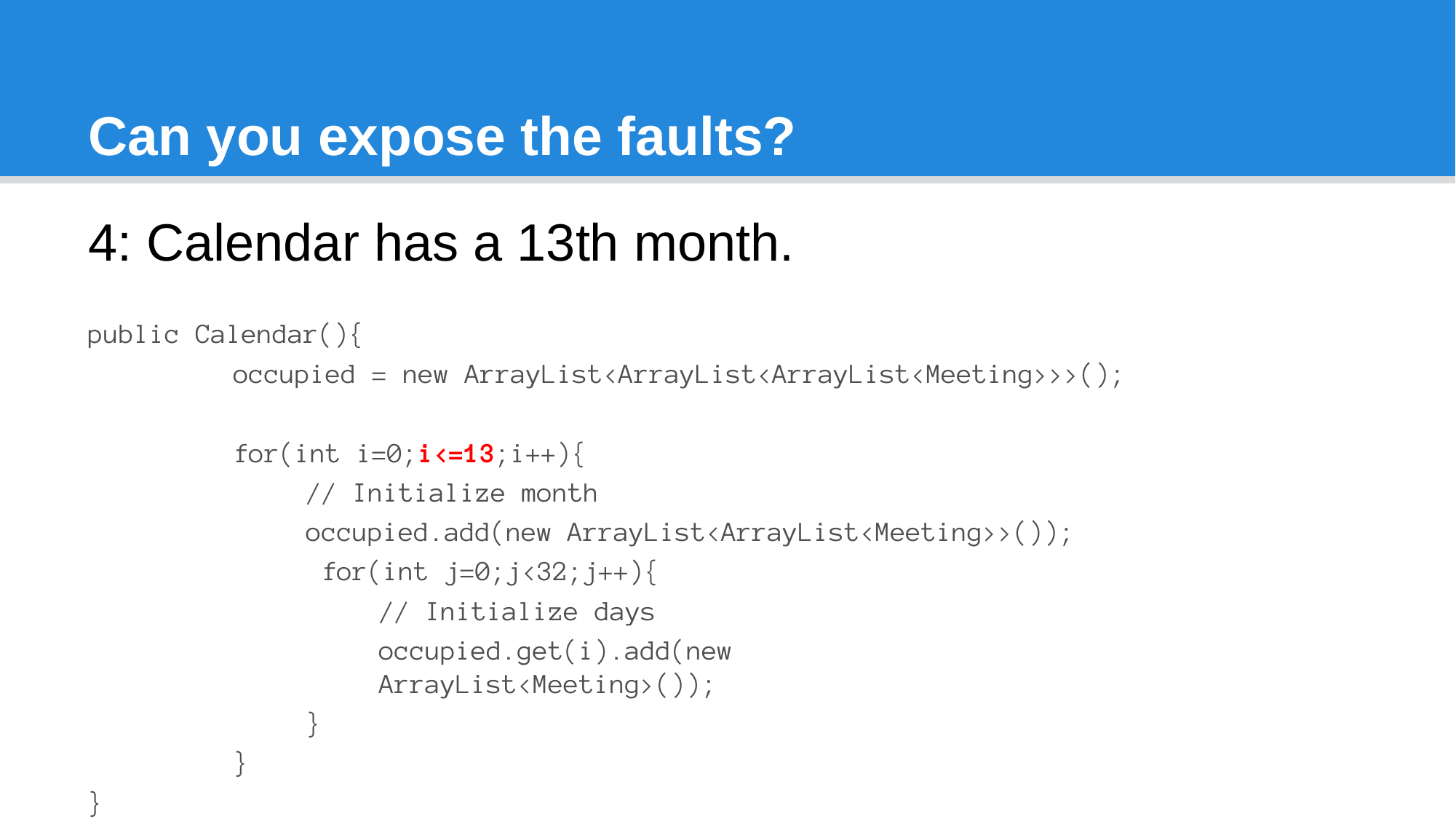

# Can you expose the faults?
4: Calendar has a 13th month.
public Calendar(){
occupied = new ArrayList<ArrayList<ArrayList<Meeting>>>();

for(int i=0;i<=13;i++){
// Initialize month
occupied.add(new ArrayList<ArrayList<Meeting>>());  for(int j=0;j<32;j++){
// Initialize days
occupied.get(i).add(new ArrayList<Meeting>());
}
}
}
12